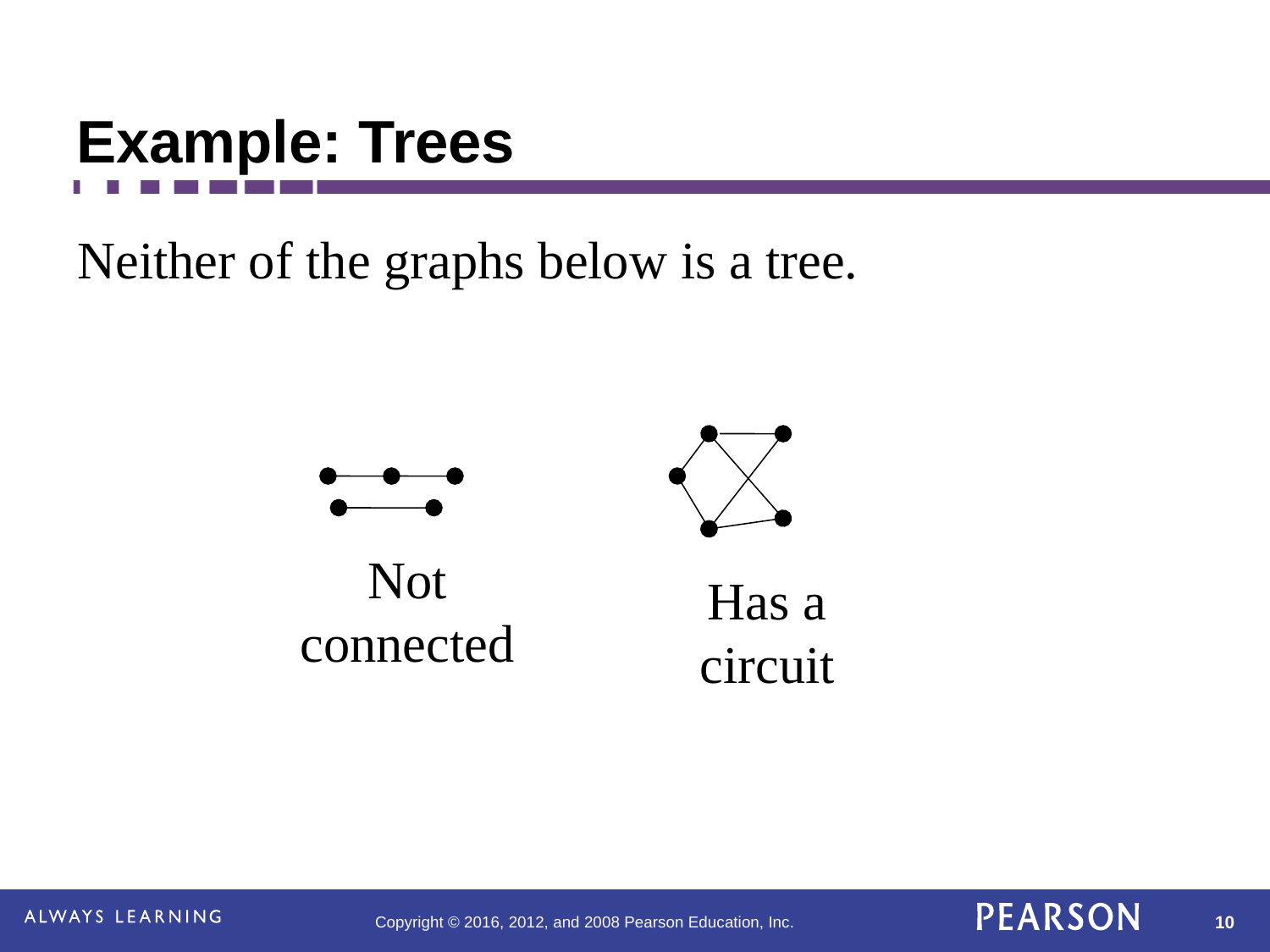

# Example: Trees
Neither of the graphs below is a tree.

Not connected
Has a circuit